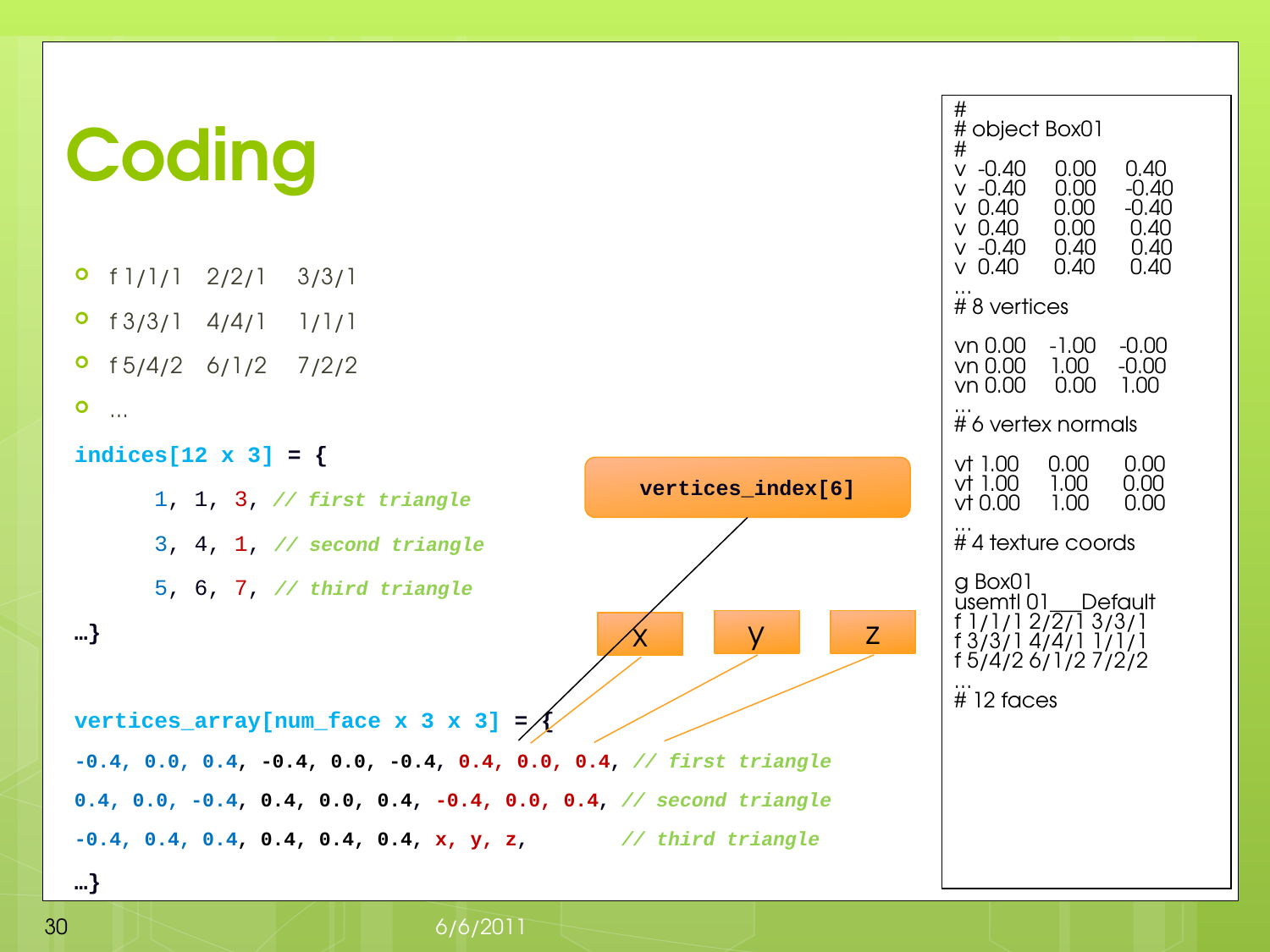

# Coding
| # # object Box01 # v -0.40 0.00 0.40 v -0.40 0.00 -0.40 v 0.40 0.00 -0.40 v 0.40 0.00 0.40 v -0.40 0.40 0.40 v 0.40 0.40 0.40 … # 8 vertices vn 0.00 -1.00 -0.00 vn 0.00 1.00 -0.00 vn 0.00 0.00 1.00 … # 6 vertex normals vt 1.00 0.00 0.00 vt 1.00 1.00 0.00 vt 0.00 1.00 0.00 … # 4 texture coords g Box01 usemtl 01\_\_\_Default f 1/1/1 2/2/1 3/3/1 f 3/3/1 4/4/1 1/1/1 f 5/4/2 6/1/2 7/2/2 … # 12 faces |
| --- |
f 1/1/1    2/2/1     3/3/1
f 3/3/1    4/4/1     1/1/1
f 5/4/2    6/1/2     7/2/2
…
indices[12 x 3] = {
      1, 1, 3, // first triangle
      3, 4, 1, // second triangle
      5, 6, 7, // third triangle
…}

vertices_array[num_face x 3 x 3] = {
-0.4, 0.0, 0.4, -0.4, 0.0, -0.4, 0.4, 0.0, 0.4, // first triangle
0.4, 0.0, -0.4, 0.4, 0.0, 0.4, -0.4, 0.0, 0.4, // second triangle
-0.4, 0.4, 0.4, 0.4, 0.4, 0.4, x, y, z,        // third triangle
…}
vertices_index[6]
y
z
x
30
6/6/2011